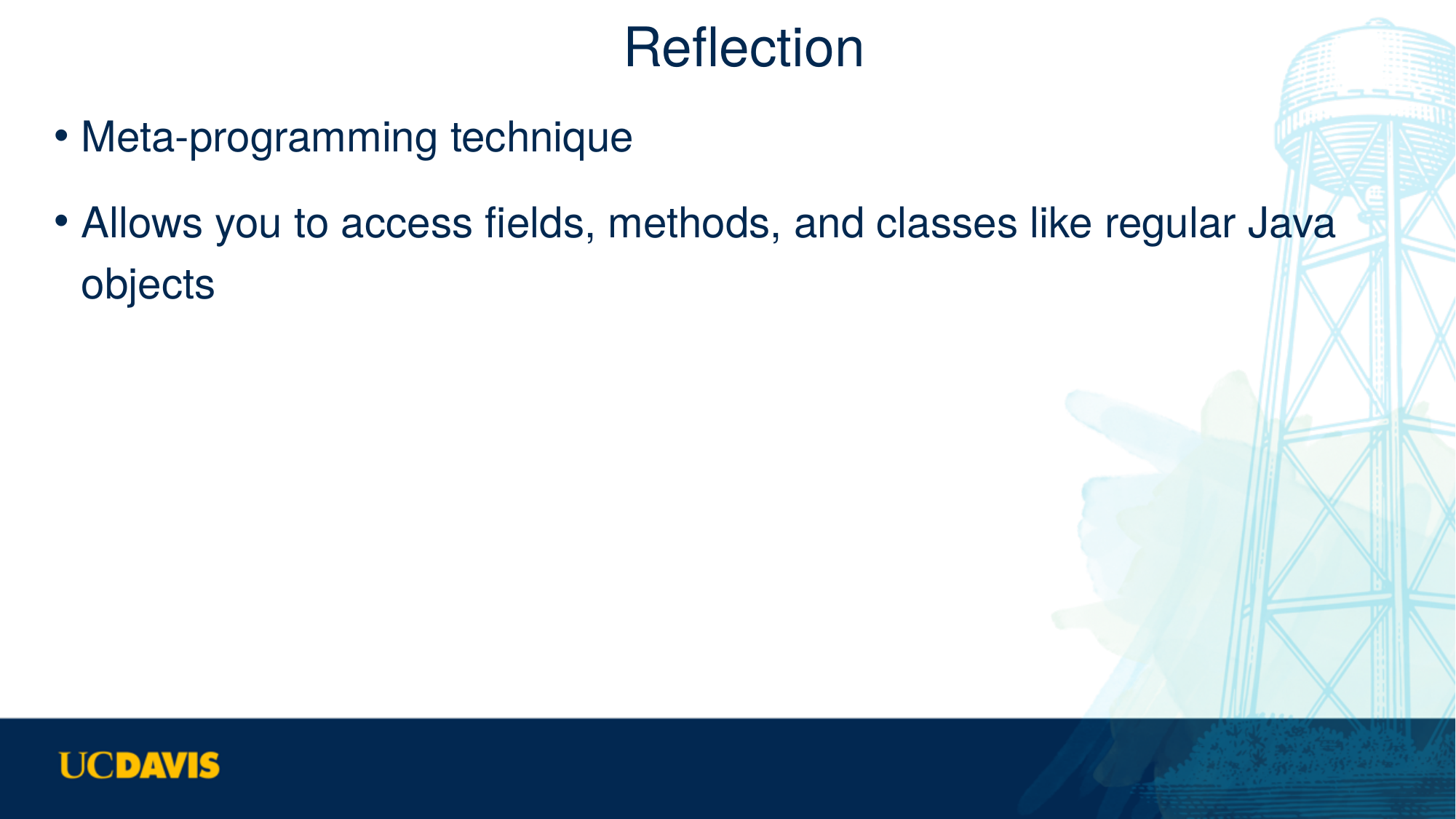

# Reflection
Meta-programming technique
Allows you to access fields, methods, and classes like regular Java objects